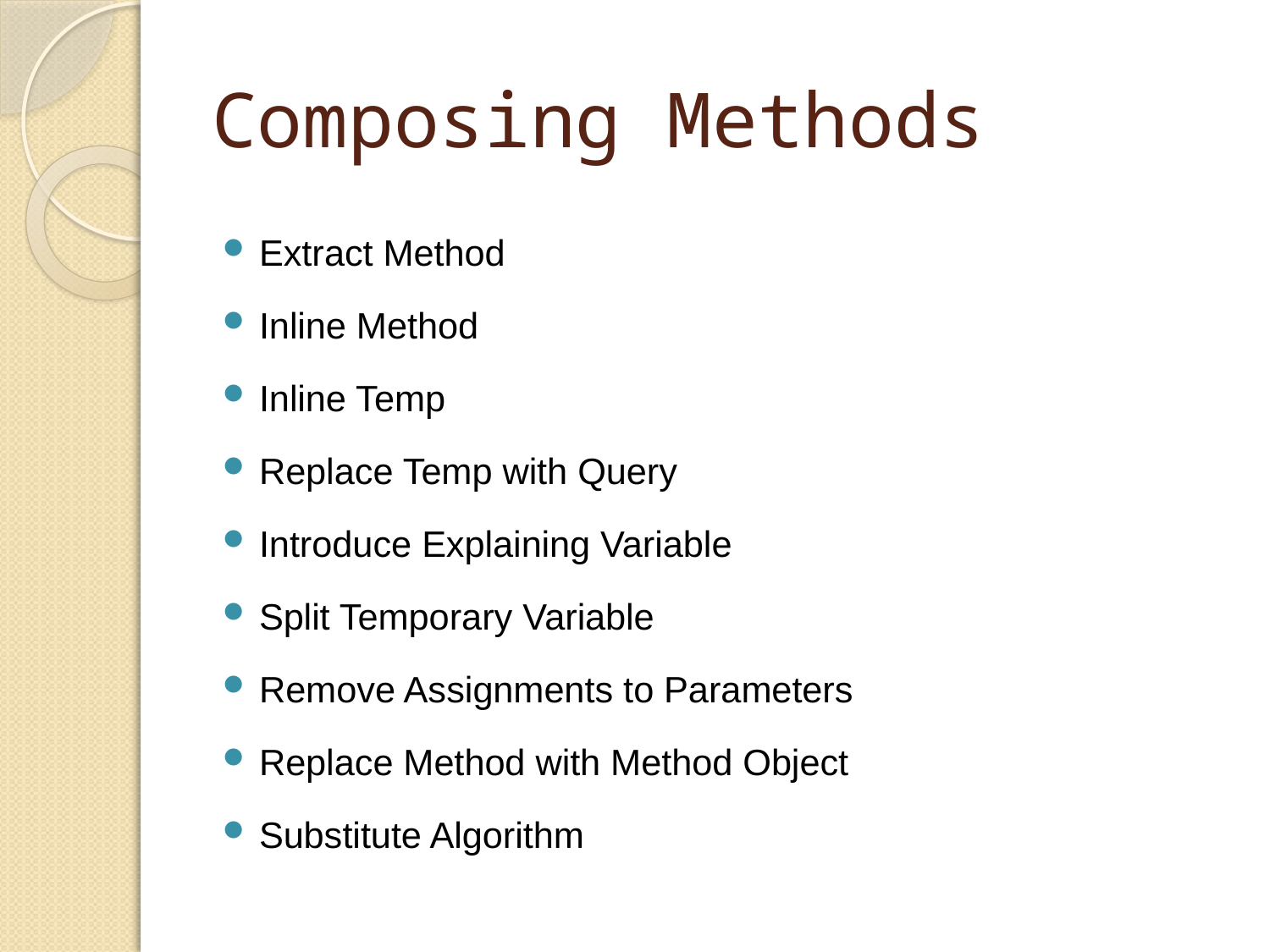

# Composing Methods
Extract Method
Inline Method
Inline Temp
Replace Temp with Query
Introduce Explaining Variable
Split Temporary Variable
Remove Assignments to Parameters
Replace Method with Method Object
Substitute Algorithm